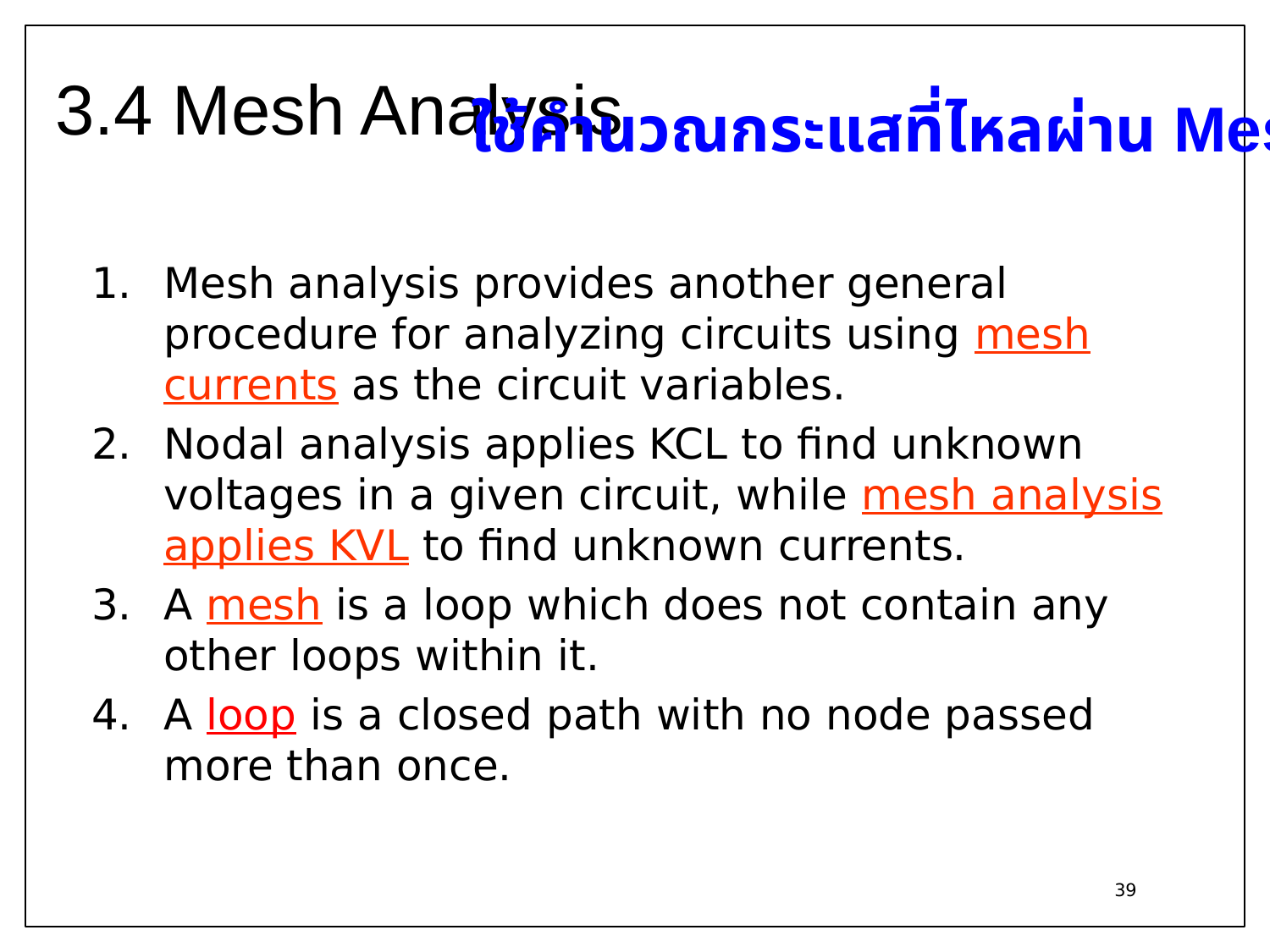

# 3.4 Mesh Analysis
ใช้คำนวณกระแสที่ไหลผ่าน Mesh

Mesh analysis provides another general procedure for analyzing circuits using mesh currents as the circuit variables.
Nodal analysis applies KCL to find unknown voltages in a given circuit, while mesh analysis applies KVL to find unknown currents.
A mesh is a loop which does not contain any other loops within it.
A loop is a closed path with no node passed more than once.

39